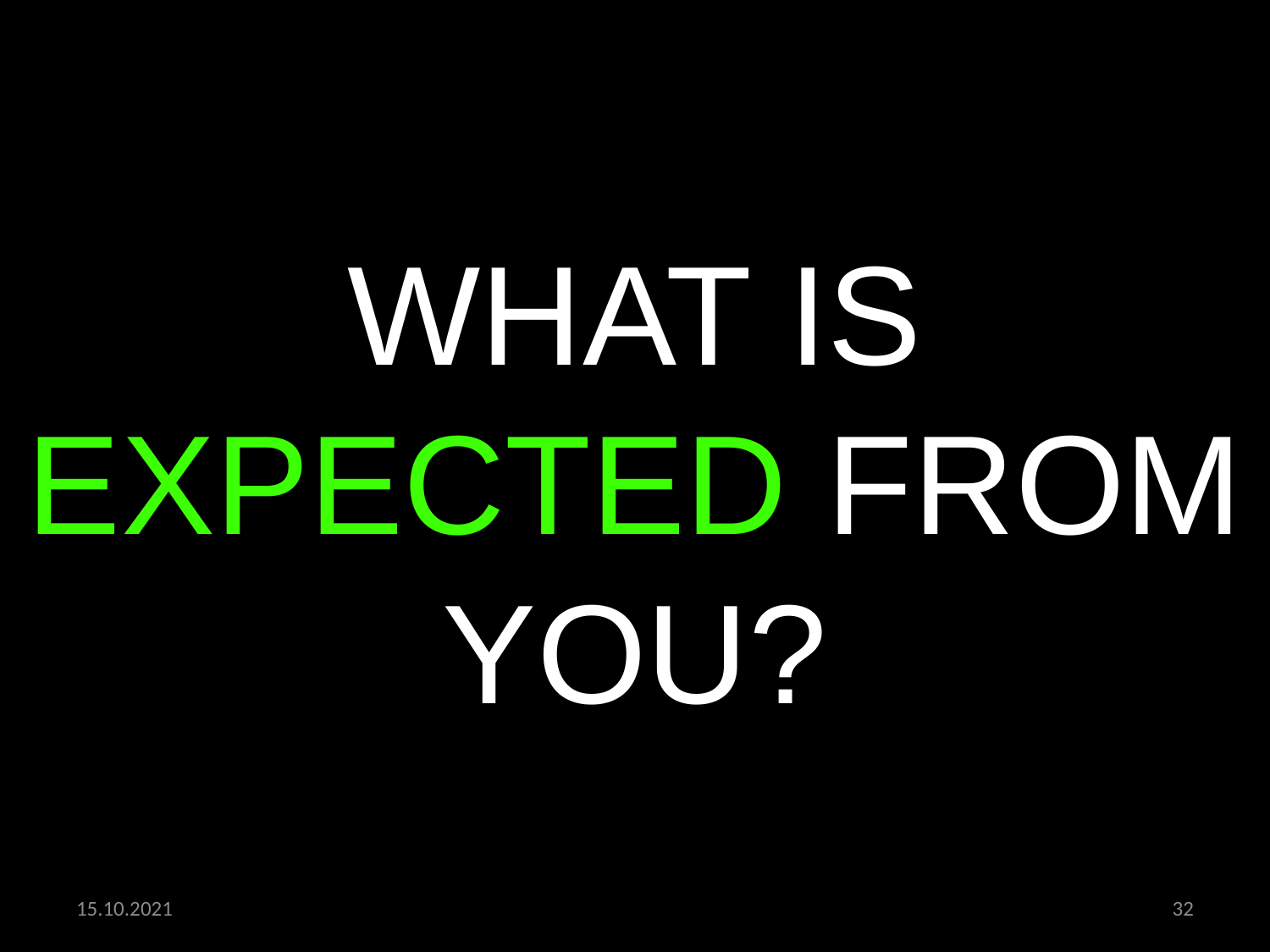

WHAT IS EXPECTED FROM YOU?
15.10.2021
32